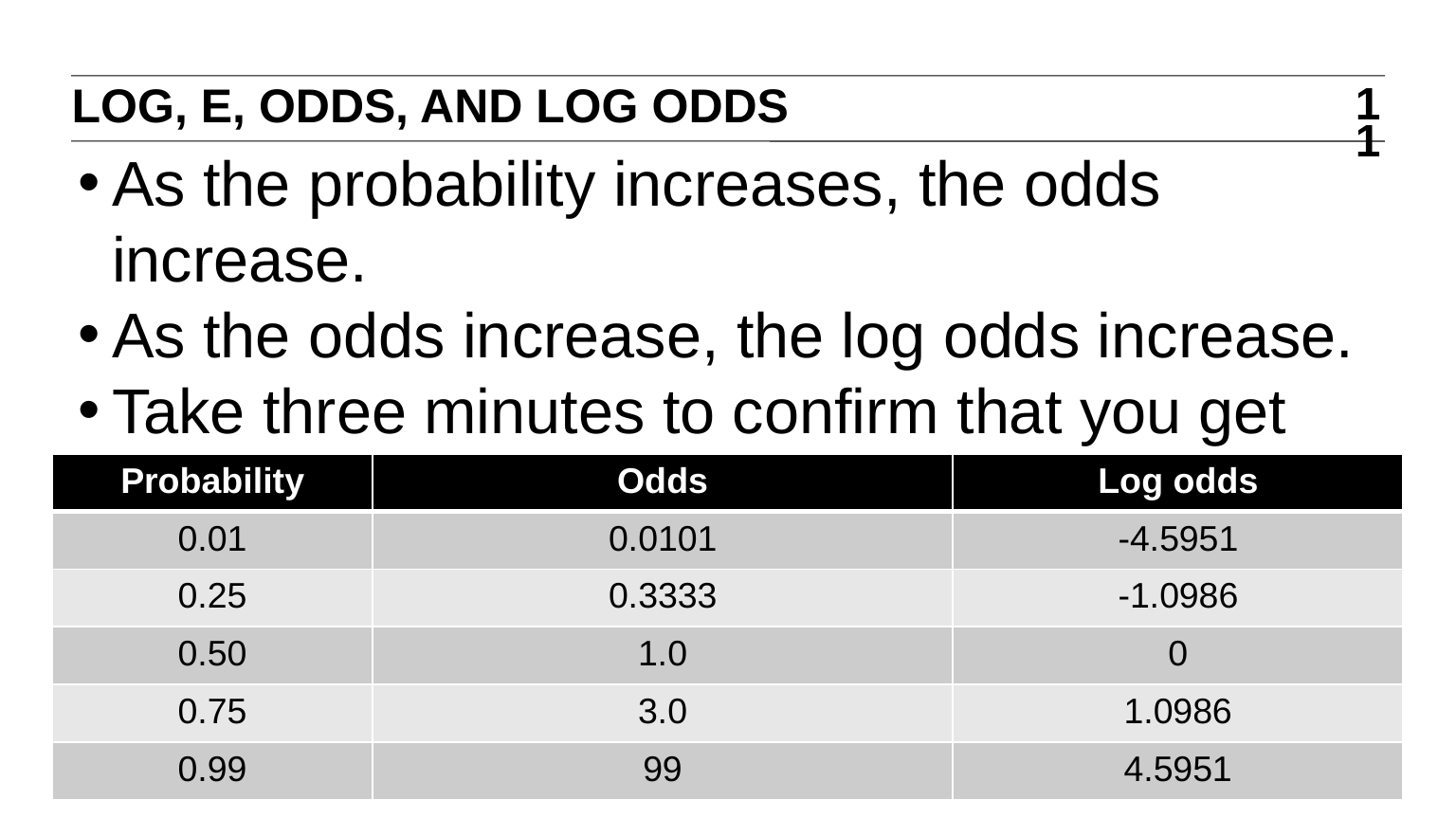

Log, E, odds, and log odds
11
As the probability increases, the odds increase.
As the odds increase, the log odds increase.
Take three minutes to confirm that you get the numbers below for odds and log odds.
| Probability | Odds | Log odds |
| --- | --- | --- |
| 0.01 | 0.0101 | -4.5951 |
| 0.25 | 0.3333 | -1.0986 |
| 0.50 | 1.0 | 0 |
| 0.75 | 3.0 | 1.0986 |
| 0.99 | 99 | 4.5951 |